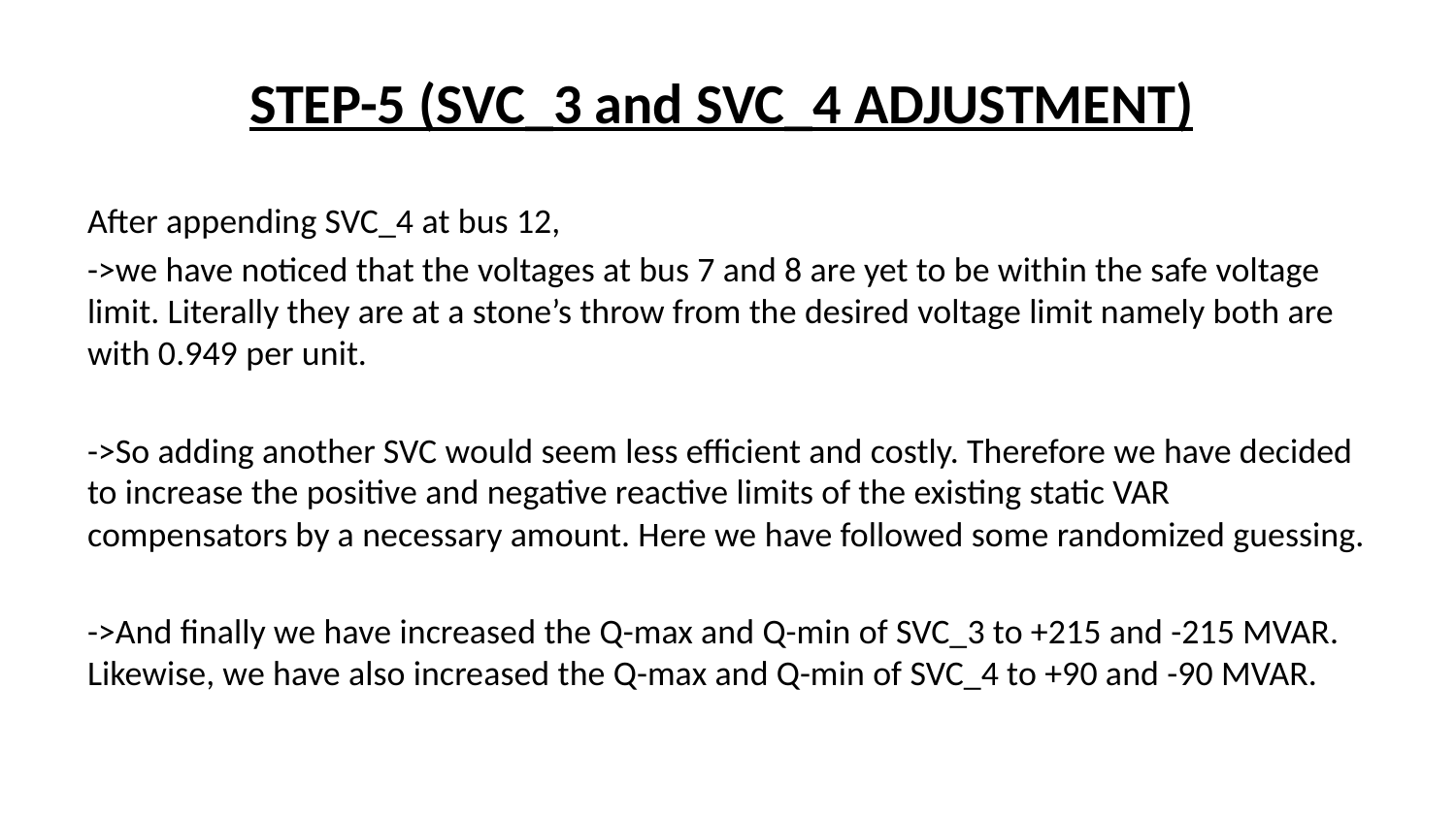

# STEP-5 (SVC_3 and SVC_4 ADJUSTMENT)
After appending SVC_4 at bus 12,
->we have noticed that the voltages at bus 7 and 8 are yet to be within the safe voltage limit. Literally they are at a stone’s throw from the desired voltage limit namely both are with 0.949 per unit.

->So adding another SVC would seem less efficient and costly. Therefore we have decided to increase the positive and negative reactive limits of the existing static VAR compensators by a necessary amount. Here we have followed some randomized guessing.

->And finally we have increased the Q-max and Q-min of SVC_3 to +215 and -215 MVAR. Likewise, we have also increased the Q-max and Q-min of SVC_4 to +90 and -90 MVAR.